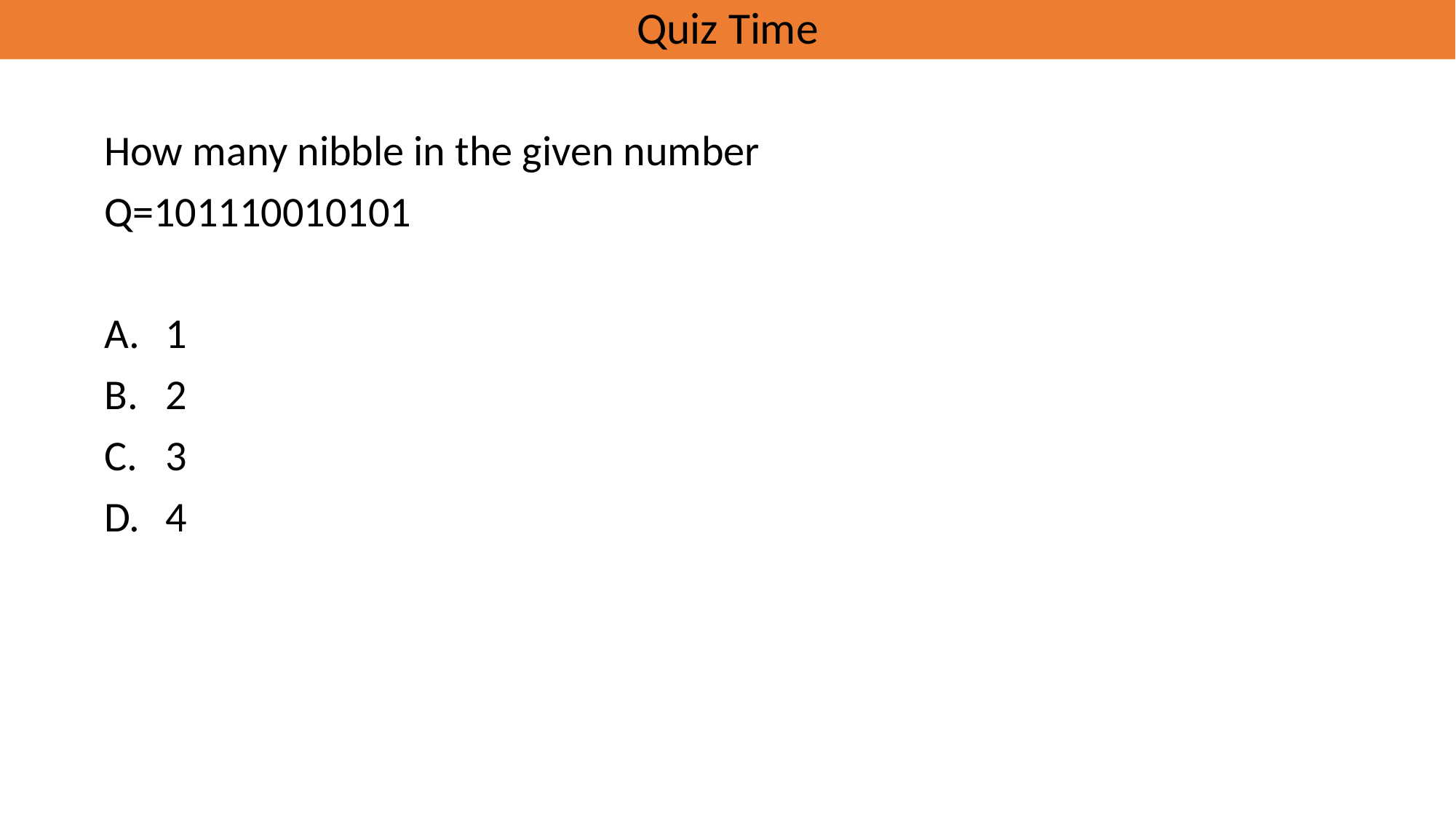

Quiz Time
How many nibble in the given number
Q=101110010101

1
2
3
4